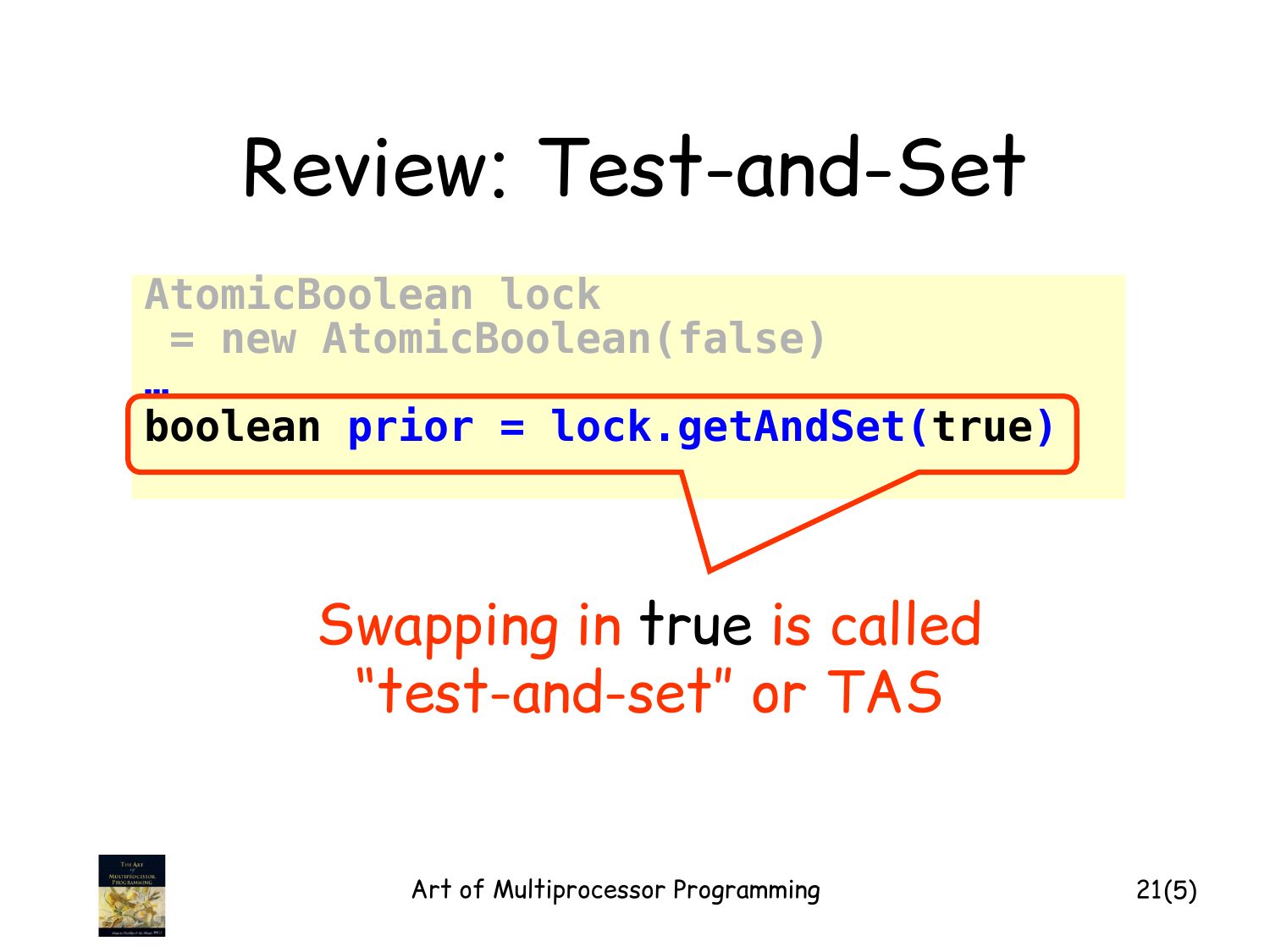

# Review: Test-and-Set
AtomicBoolean lock
 = new AtomicBoolean(false)
…
boolean prior = lock.getAndSet(true)

Swapping in true is called “test-and-set” or TAS
Art of Multiprocessor Programming
21
(5)